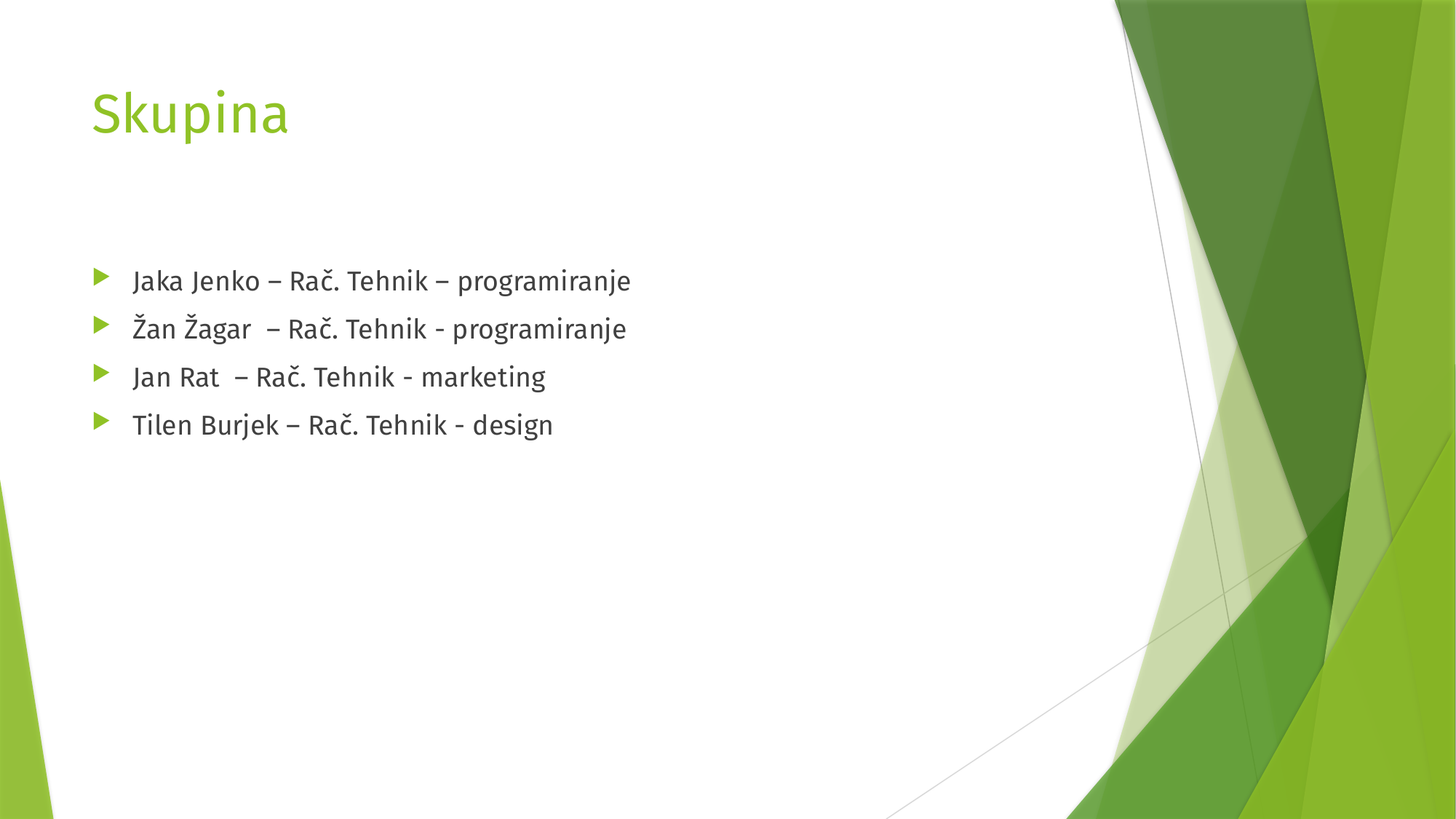

# Skupina
Jaka Jenko – Rač. Tehnik – programiranje
Žan Žagar  – Rač. Tehnik - programiranje
Jan Rat  – Rač. Tehnik - marketing
Tilen Burjek – Rač. Tehnik - design